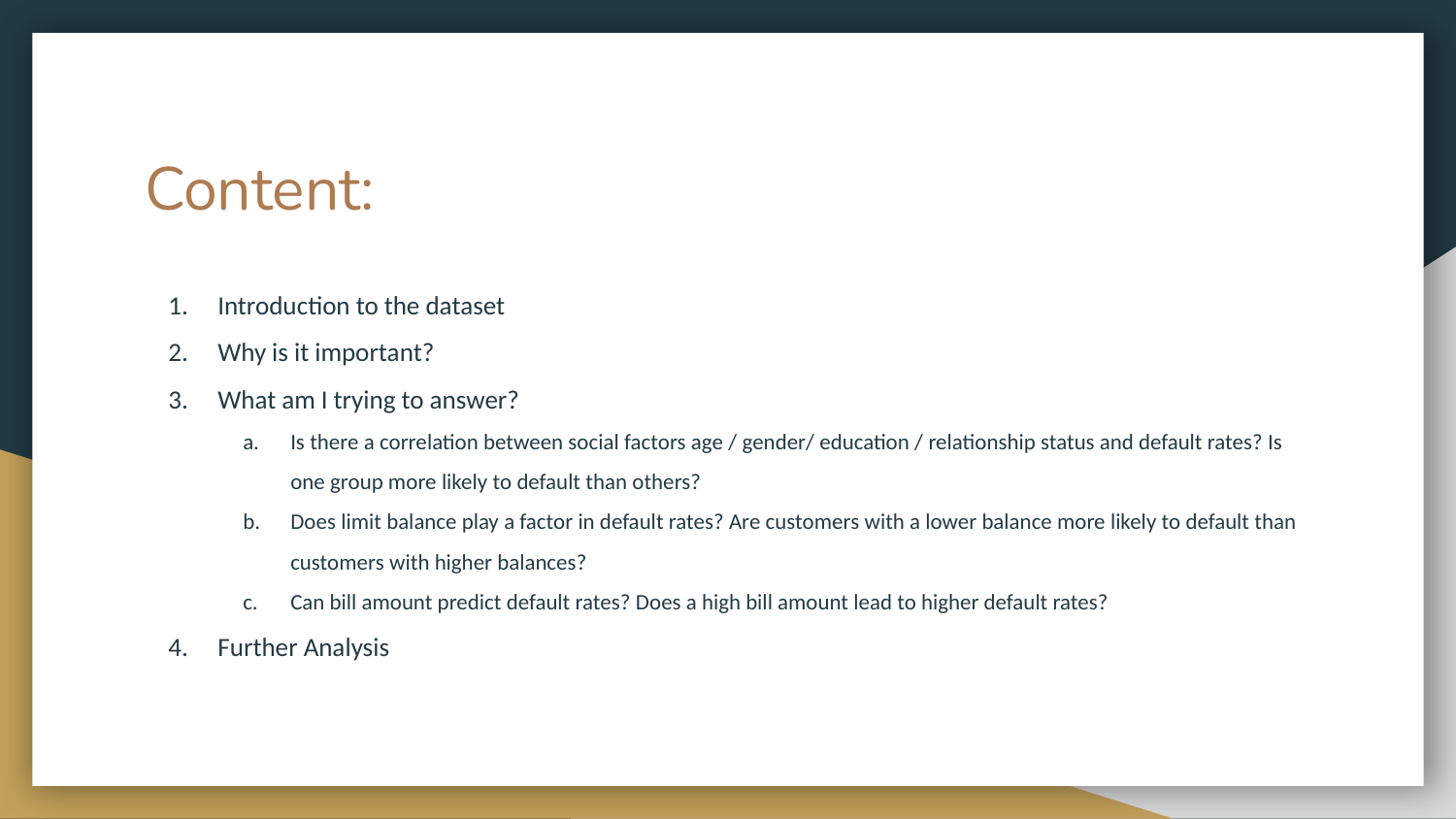

# Content:
Introduction to the dataset
Why is it important?
What am I trying to answer?
Is there a correlation between social factors age / gender/ education / relationship status and default rates? Is one group more likely to default than others?
Does limit balance play a factor in default rates? Are customers with a lower balance more likely to default than customers with higher balances?
Can bill amount predict default rates? Does a high bill amount lead to higher default rates?
Further Analysis